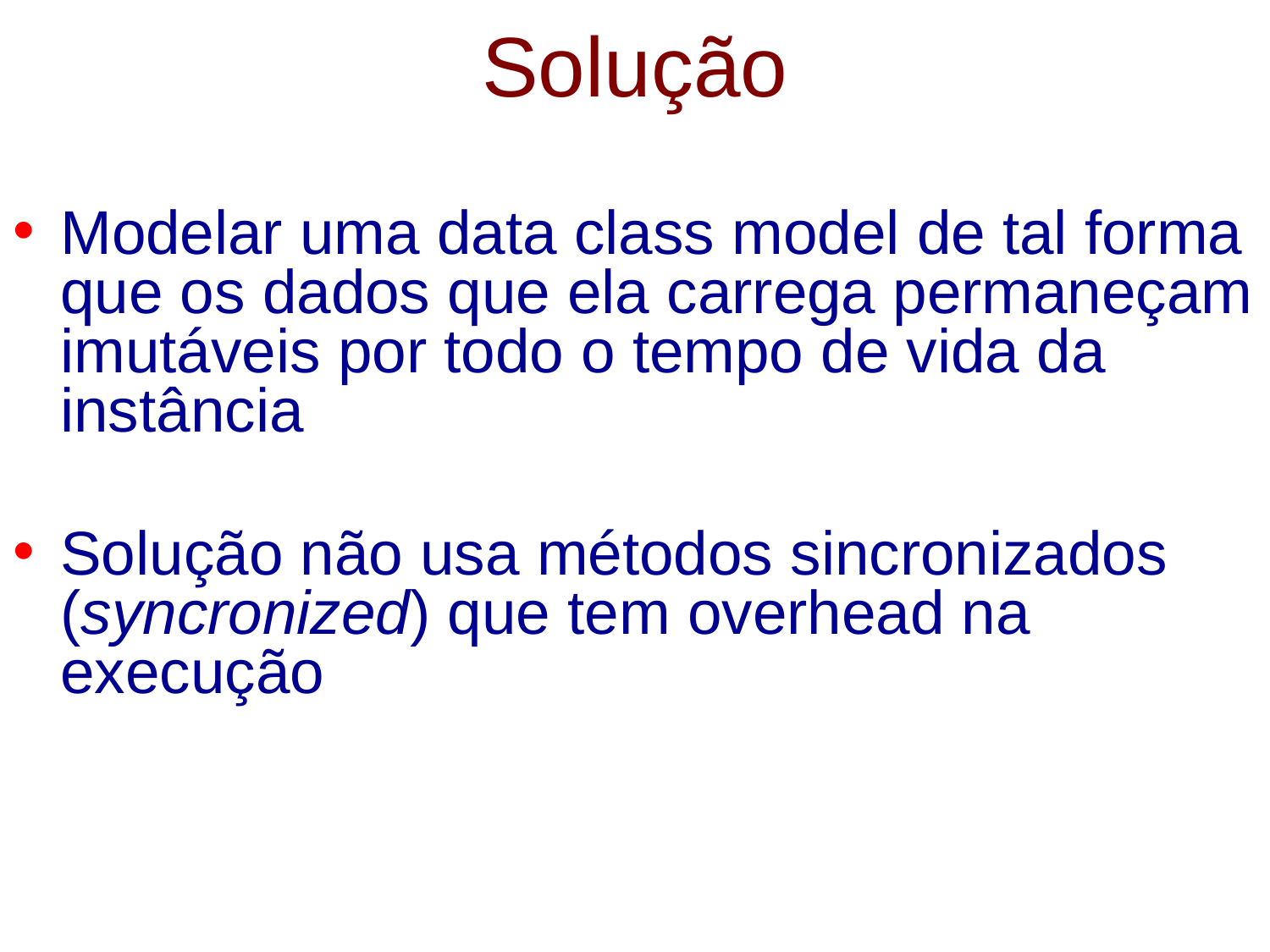

# Solução

Modelar uma data class model de tal forma que os dados que ela carrega permaneçam imutáveis por todo o tempo de vida da instância

Solução não usa métodos sincronizados (syncronized) que tem overhead na execução